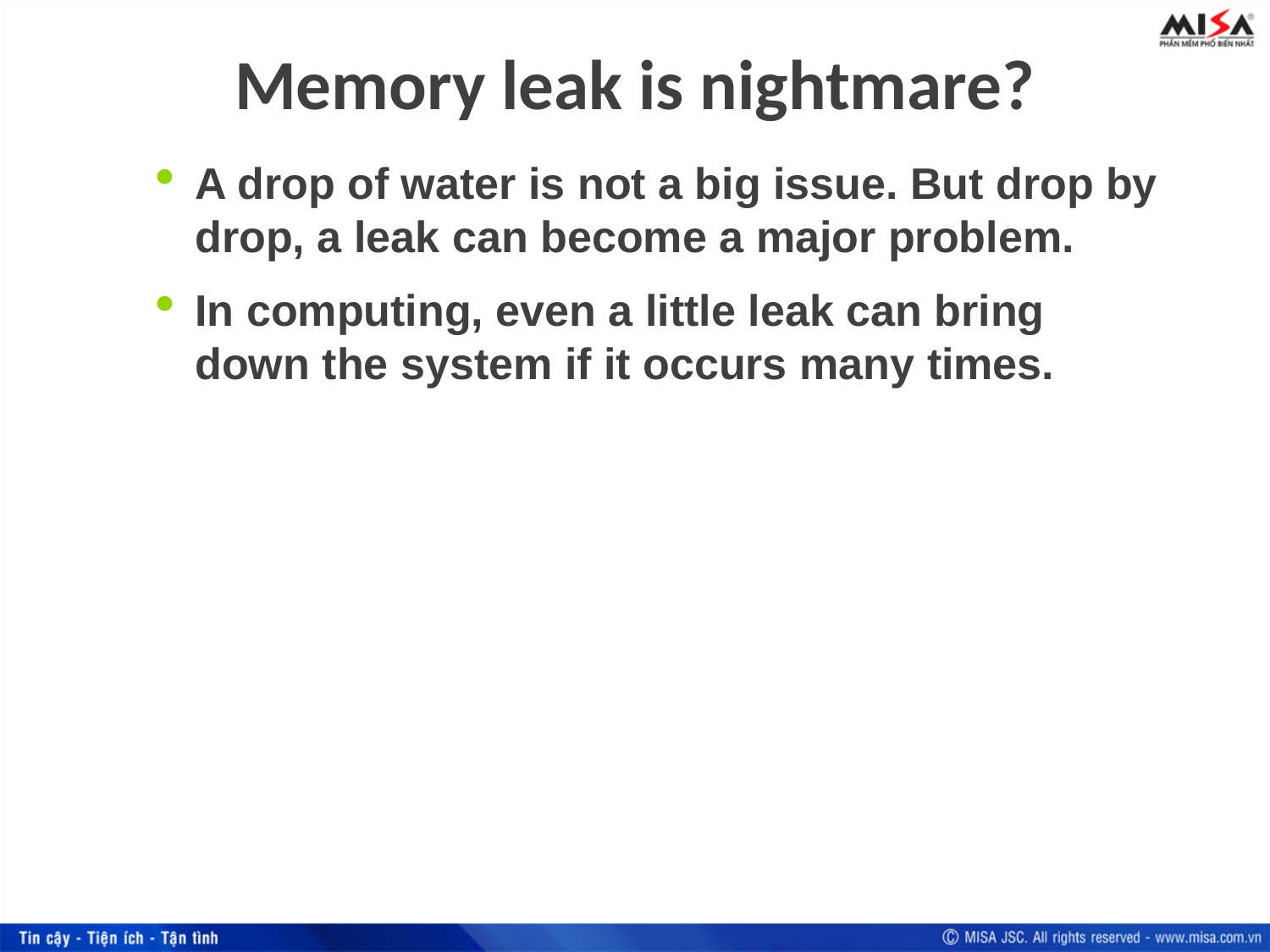

Memory leak is nightmare?
A drop of water is not a big issue. But drop by drop, a leak can become a major problem.
In computing, even a little leak can bring down the system if it occurs many times.